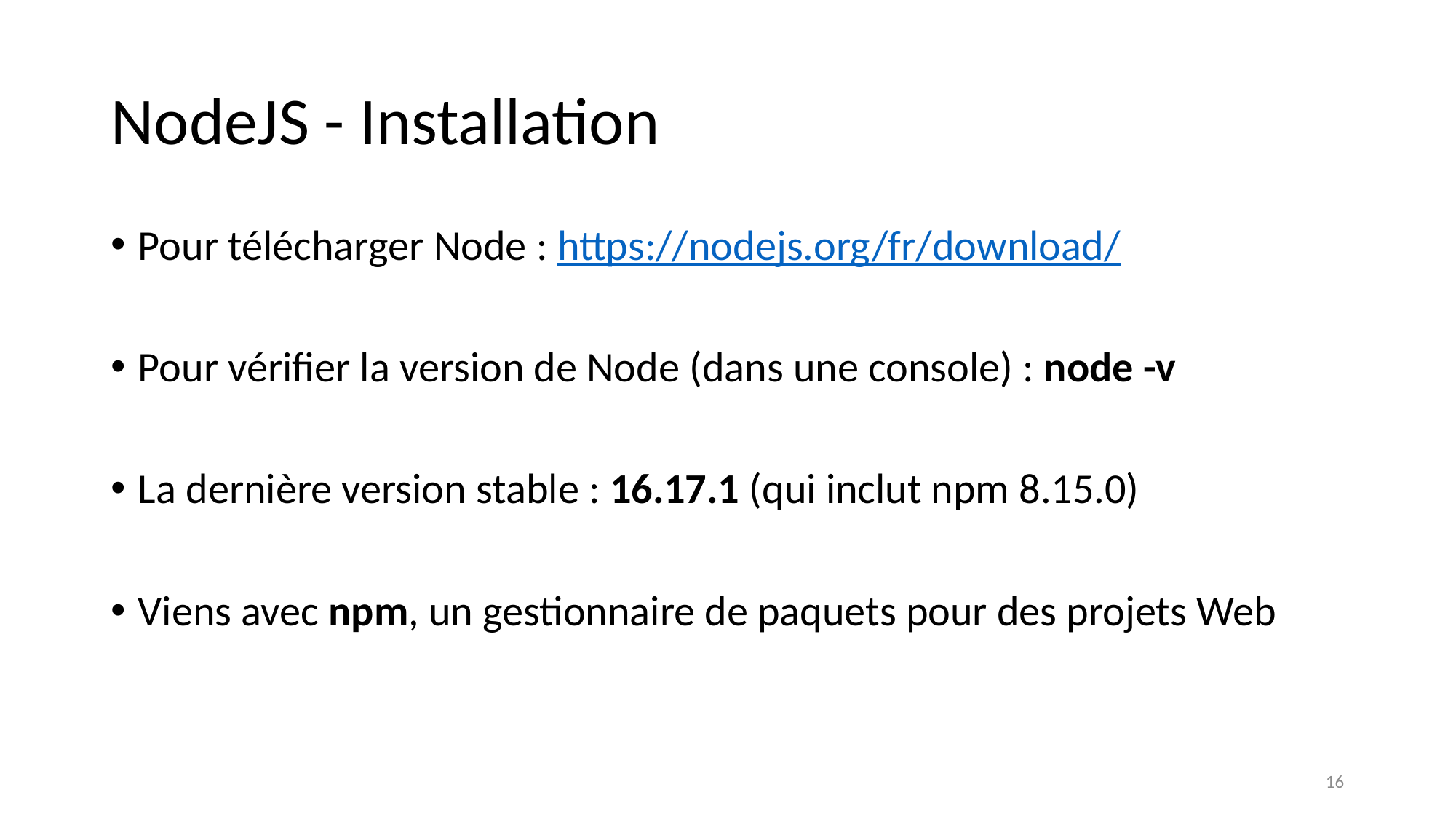

# NodeJS - Installation
Pour télécharger Node : https://nodejs.org/fr/download/

Pour vérifier la version de Node (dans une console) : node -v

La dernière version stable : 16.17.1 (qui inclut npm 8.15.0)

Viens avec npm, un gestionnaire de paquets pour des projets Web

16